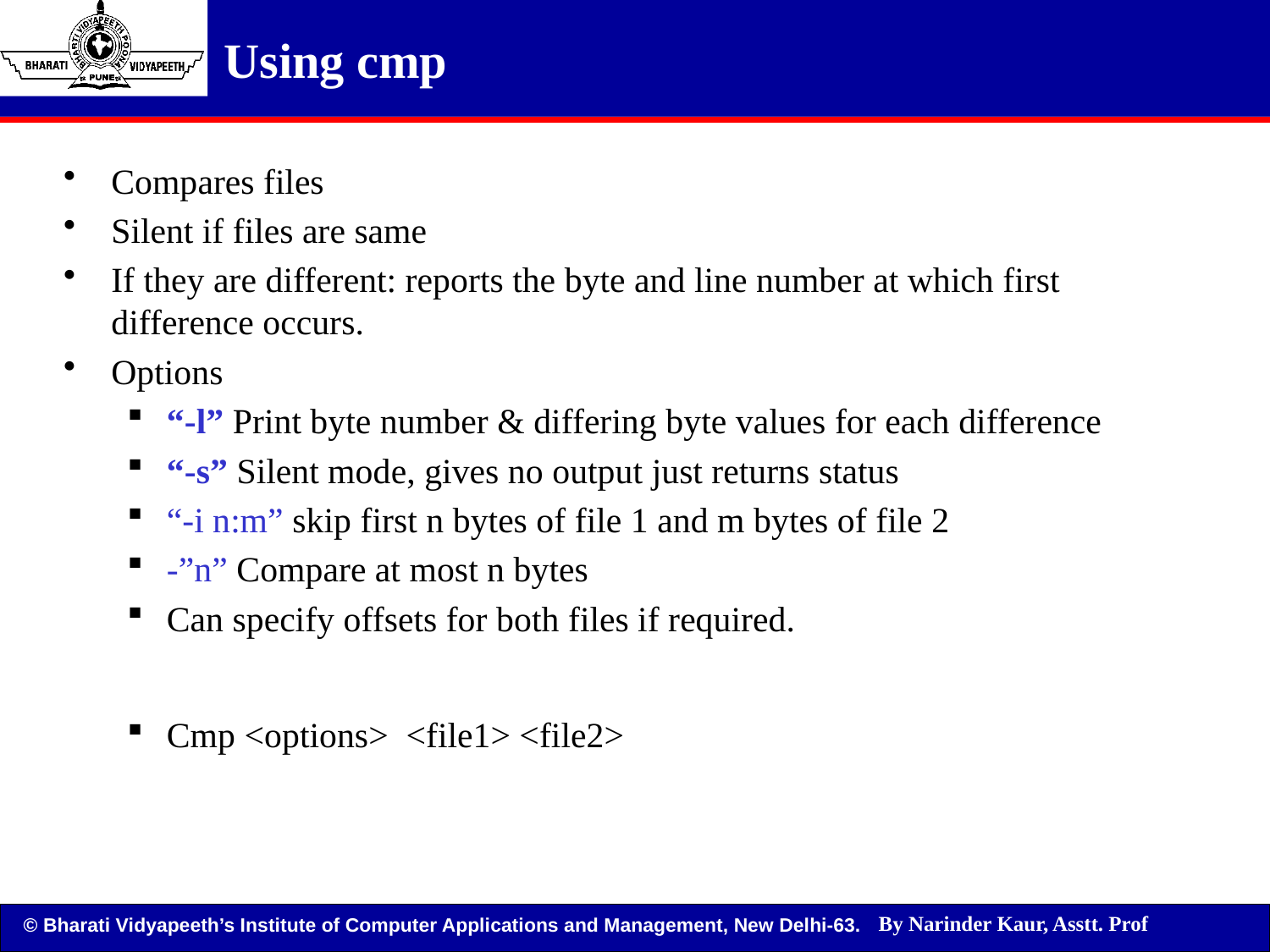

Using cmp
Compares files
Silent if files are same
If they are different: reports the byte and line number at which first difference occurs.
Options
“-l” Print byte number & differing byte values for each difference
“-s” Silent mode, gives no output just returns status
“-i n:m” skip first n bytes of file 1 and m bytes of file 2
-”n” Compare at most n bytes
Can specify offsets for both files if required.

Cmp <options>  <file1> <file2>